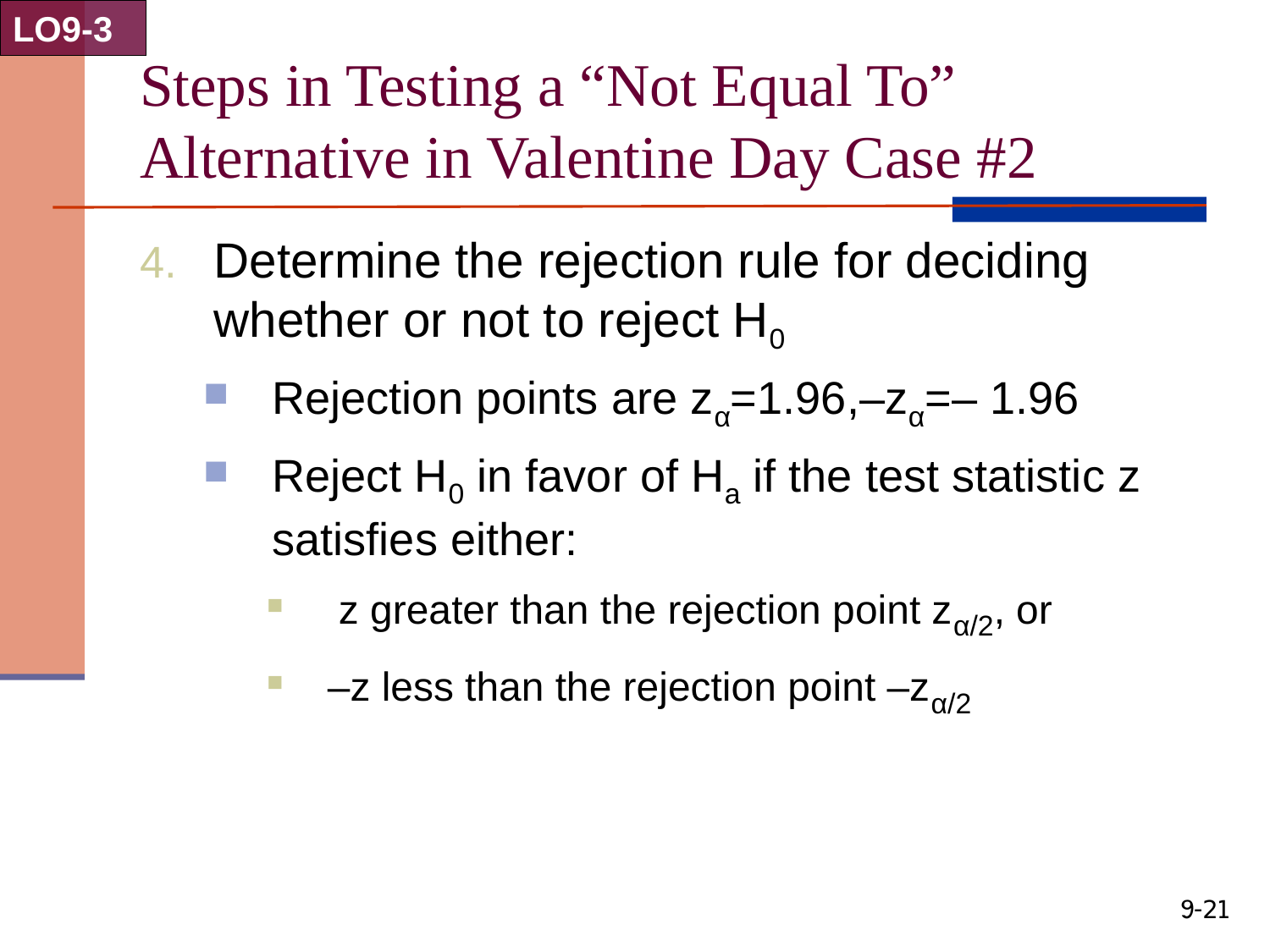

LO9-3
# Steps in Testing a “Not Equal To” Alternative in Valentine Day Case #2
Determine the rejection rule for deciding whether or not to reject H0
Rejection points are zα=1.96,–zα=– 1.96
Reject H0 in favor of Ha if the test statistic z satisfies either:
 z greater than the rejection point zα/2, or
–z less than the rejection point –zα/2

9-21